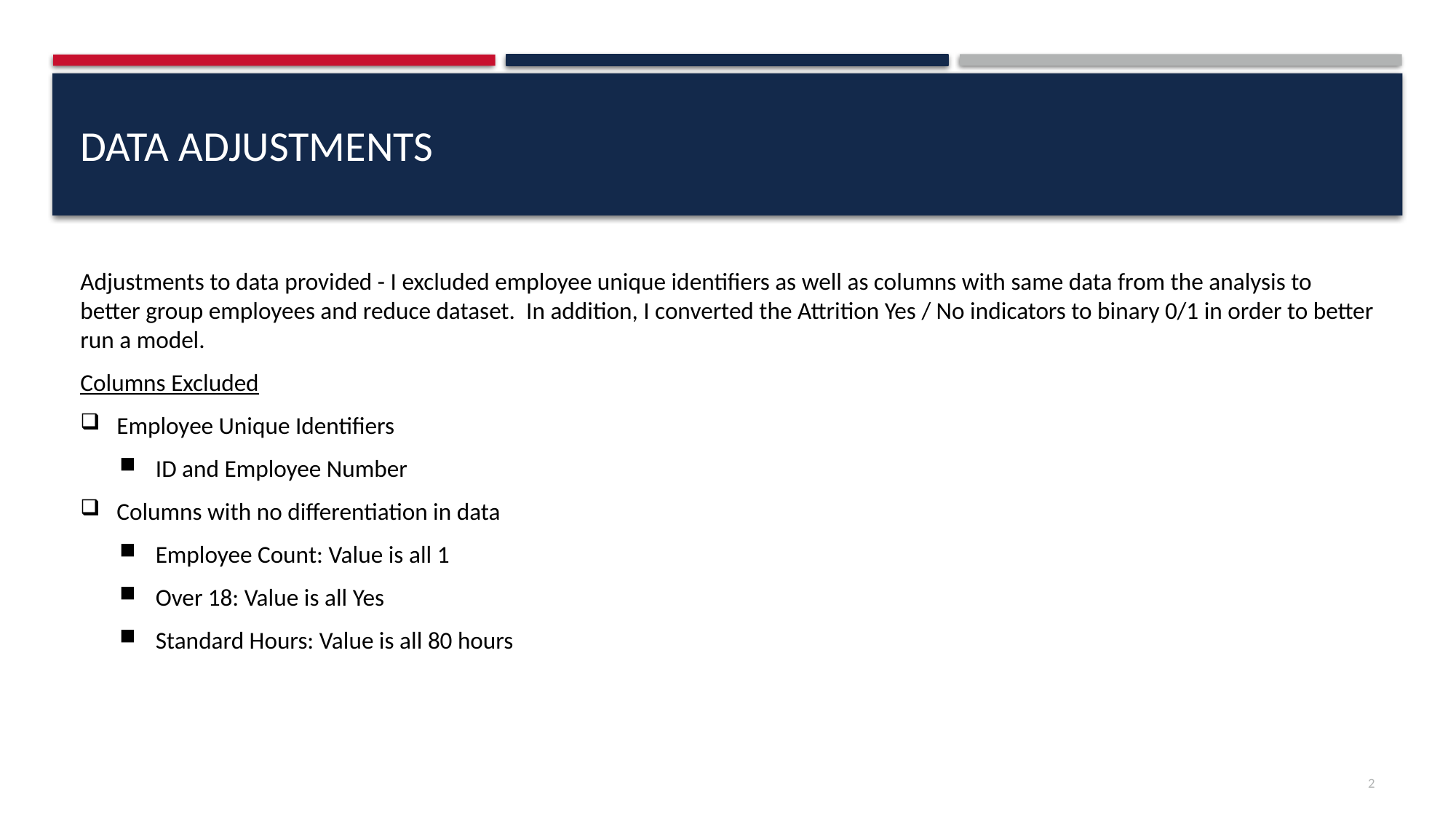

# Data Adjustments
Adjustments to data provided - I excluded employee unique identifiers as well as columns with same data from the analysis to better group employees and reduce dataset.  In addition, I converted the Attrition Yes / No indicators to binary 0/1 in order to better run a model.
Columns Excluded
Employee Unique Identifiers
ID and Employee Number
Columns with no differentiation in data
Employee Count: Value is all 1
Over 18: Value is all Yes
Standard Hours: Value is all 80 hours
2